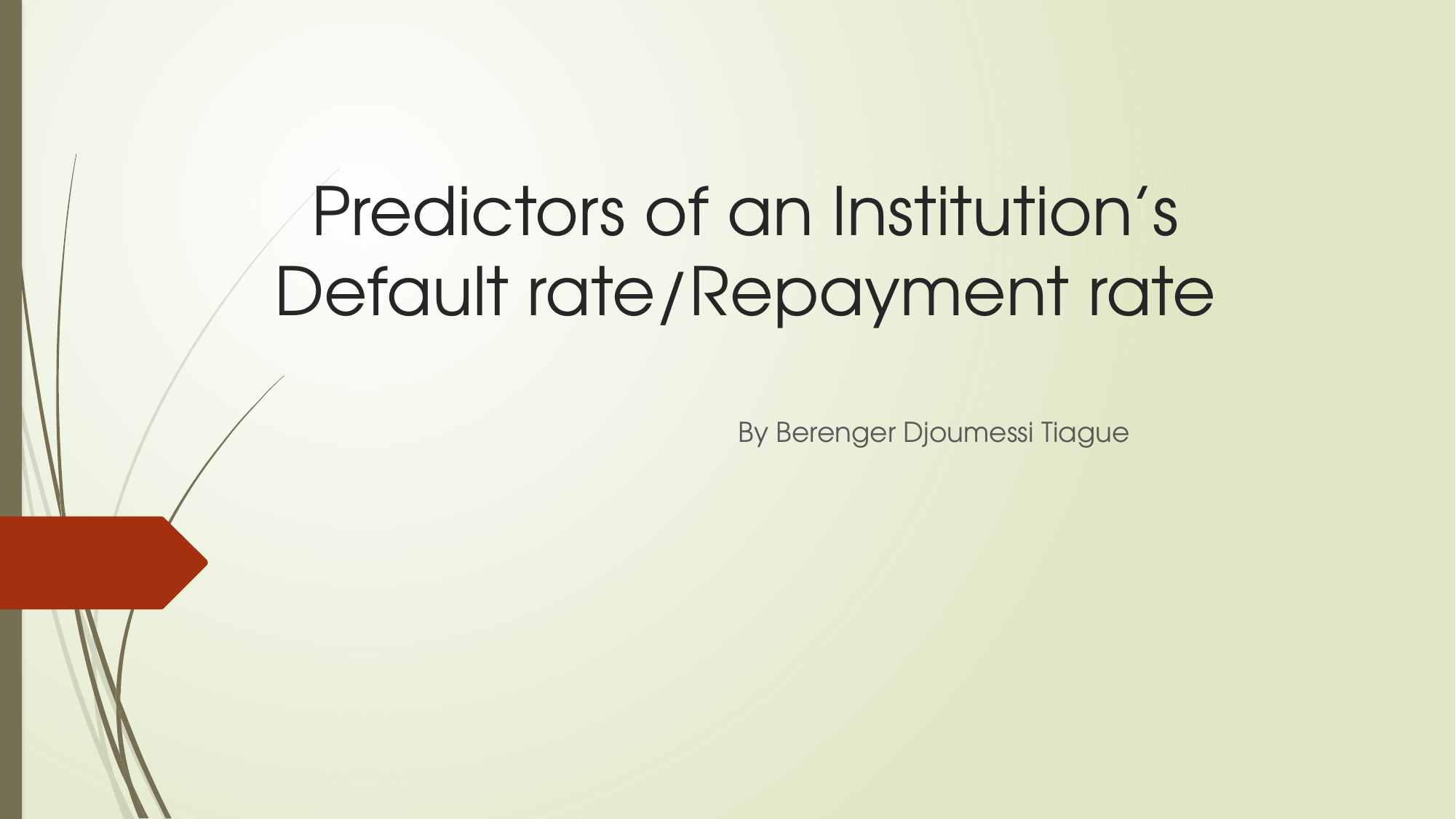

# Predictors of an Institution’s Default rate/Repayment rate
By Berenger Djoumessi Tiague